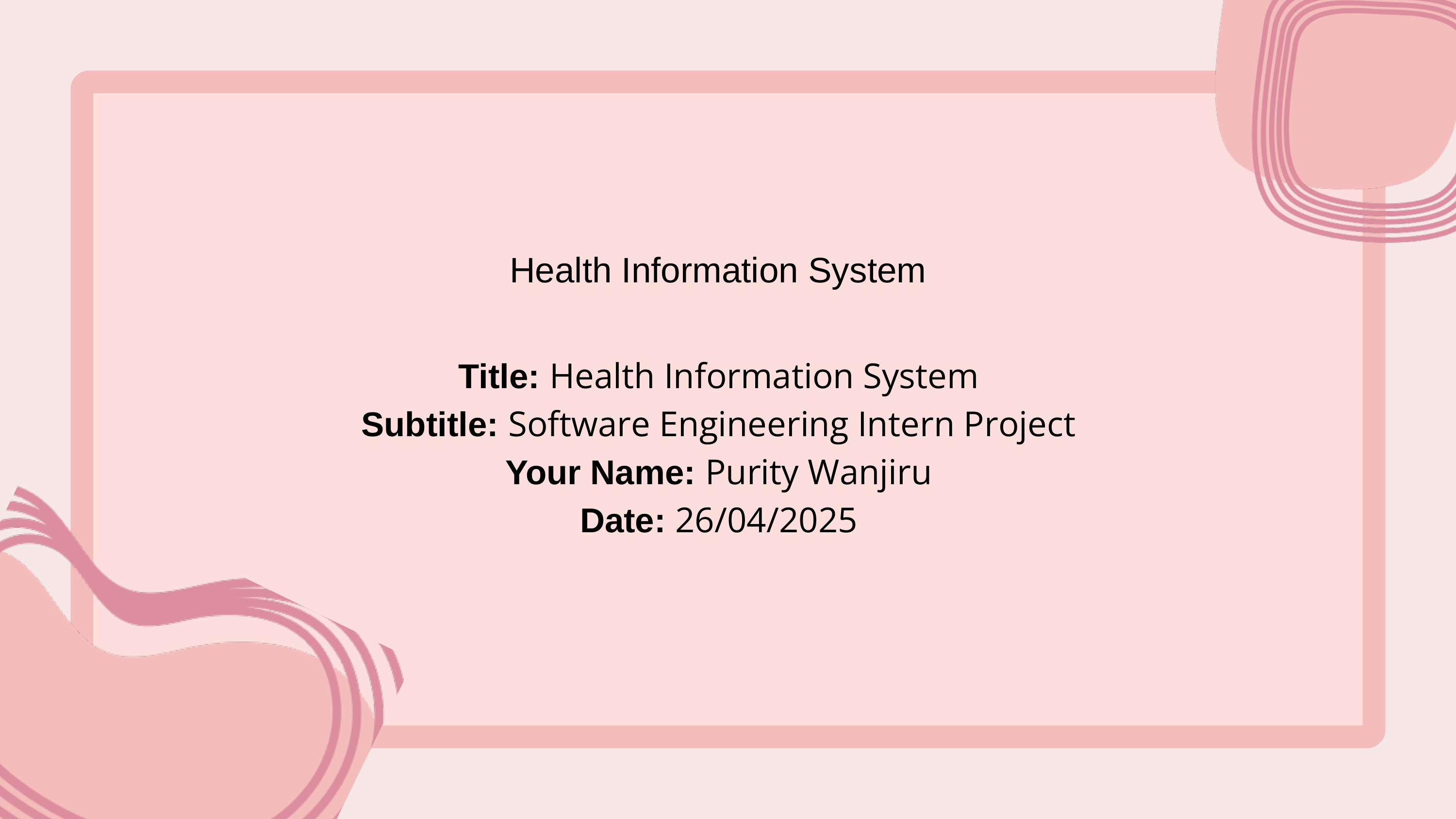

Health Information System

Title: Health Information System
Subtitle: Software Engineering Intern Project
Your Name: Purity Wanjiru
Date: 26/04/2025